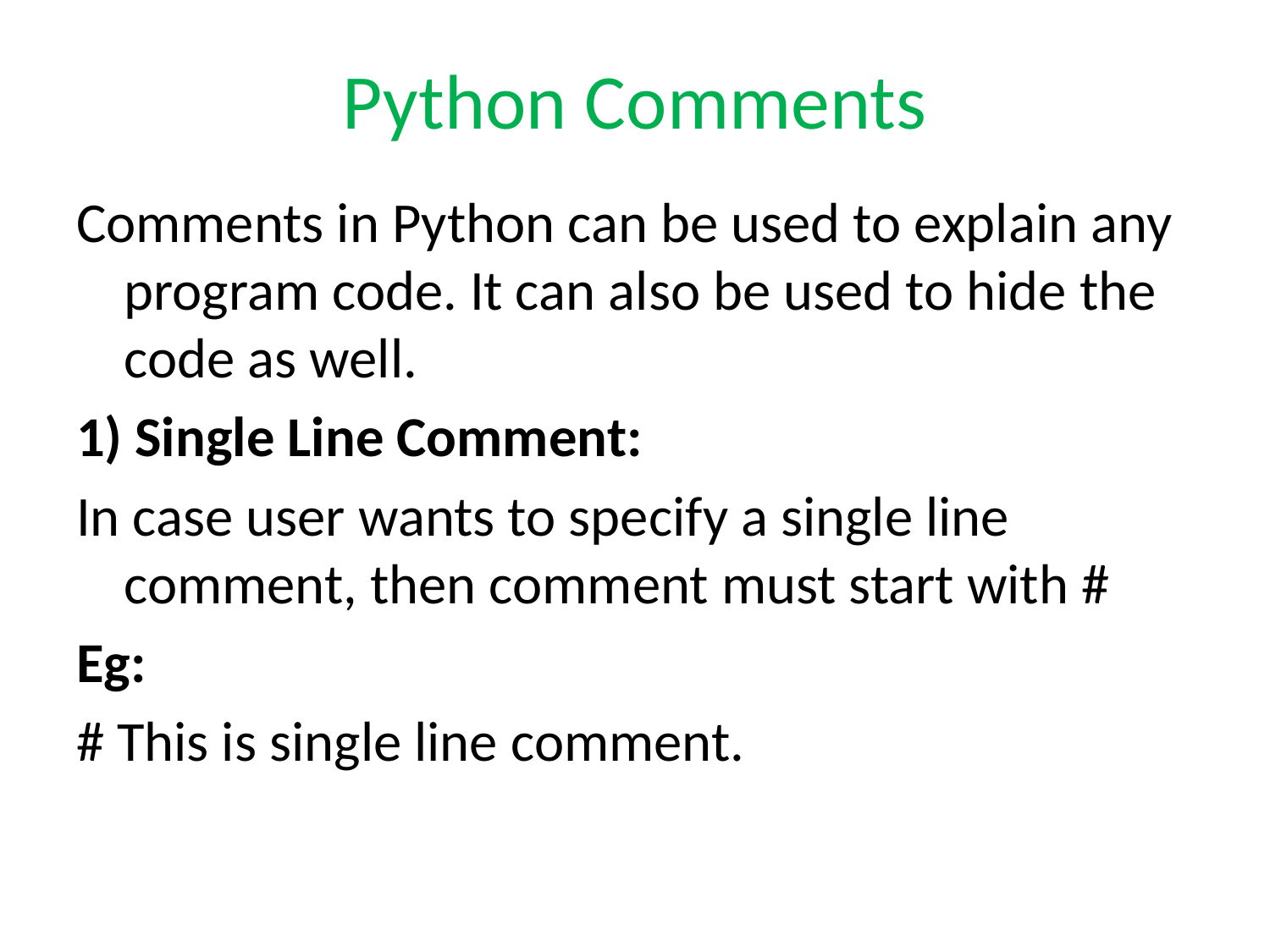

# Python Comments
Comments in Python can be used to explain any program code. It can also be used to hide the code as well.
1) Single Line Comment:
In case user wants to specify a single line comment, then comment must start with #
Eg:
# This is single line comment.